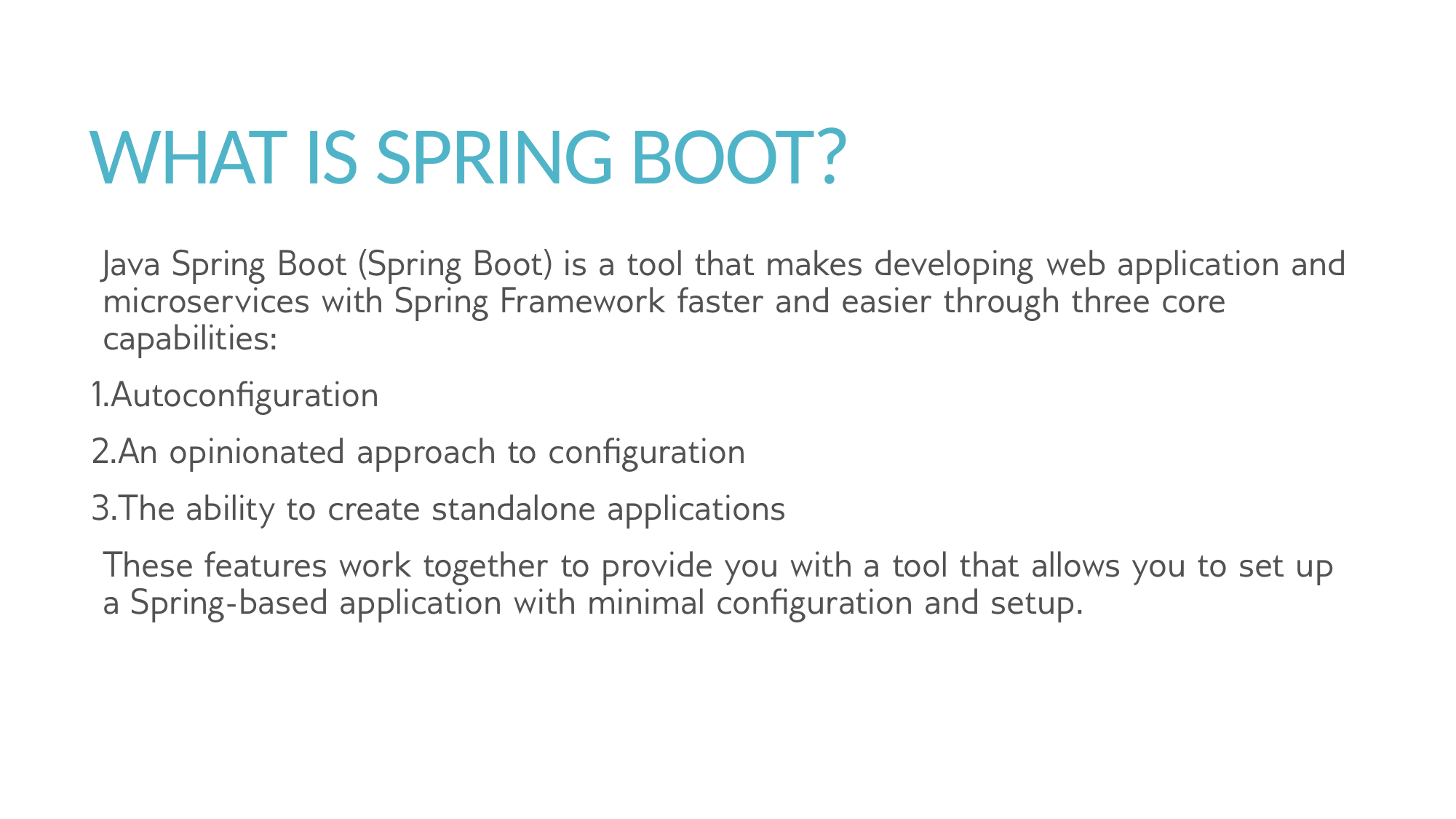

# WHAT IS SPRING BOOT?
Java Spring Boot (Spring Boot) is a tool that makes developing web application and microservices with Spring Framework faster and easier through three core capabilities:
Autoconfiguration
An opinionated approach to configuration
The ability to create standalone applications
These features work together to provide you with a tool that allows you to set up a Spring-based application with minimal configuration and setup.